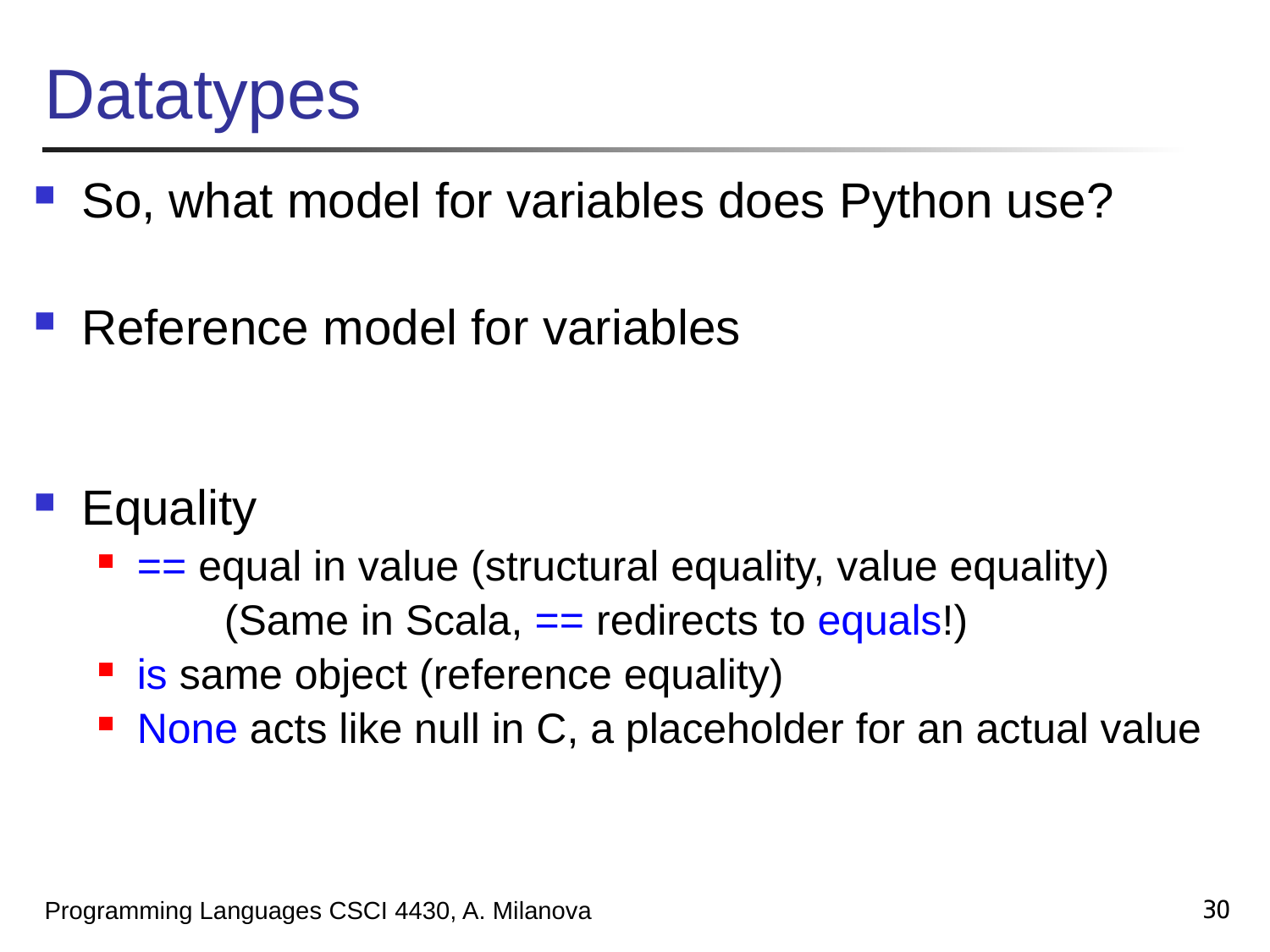

# Datatypes
So, what model for variables does Python use?

Reference model for variables

Equality
== equal in value (structural equality, value equality)
	(Same in Scala, == redirects to equals!)
is same object (reference equality)
None acts like null in C, a placeholder for an actual value
30
Programming Languages CSCI 4430, A. Milanova